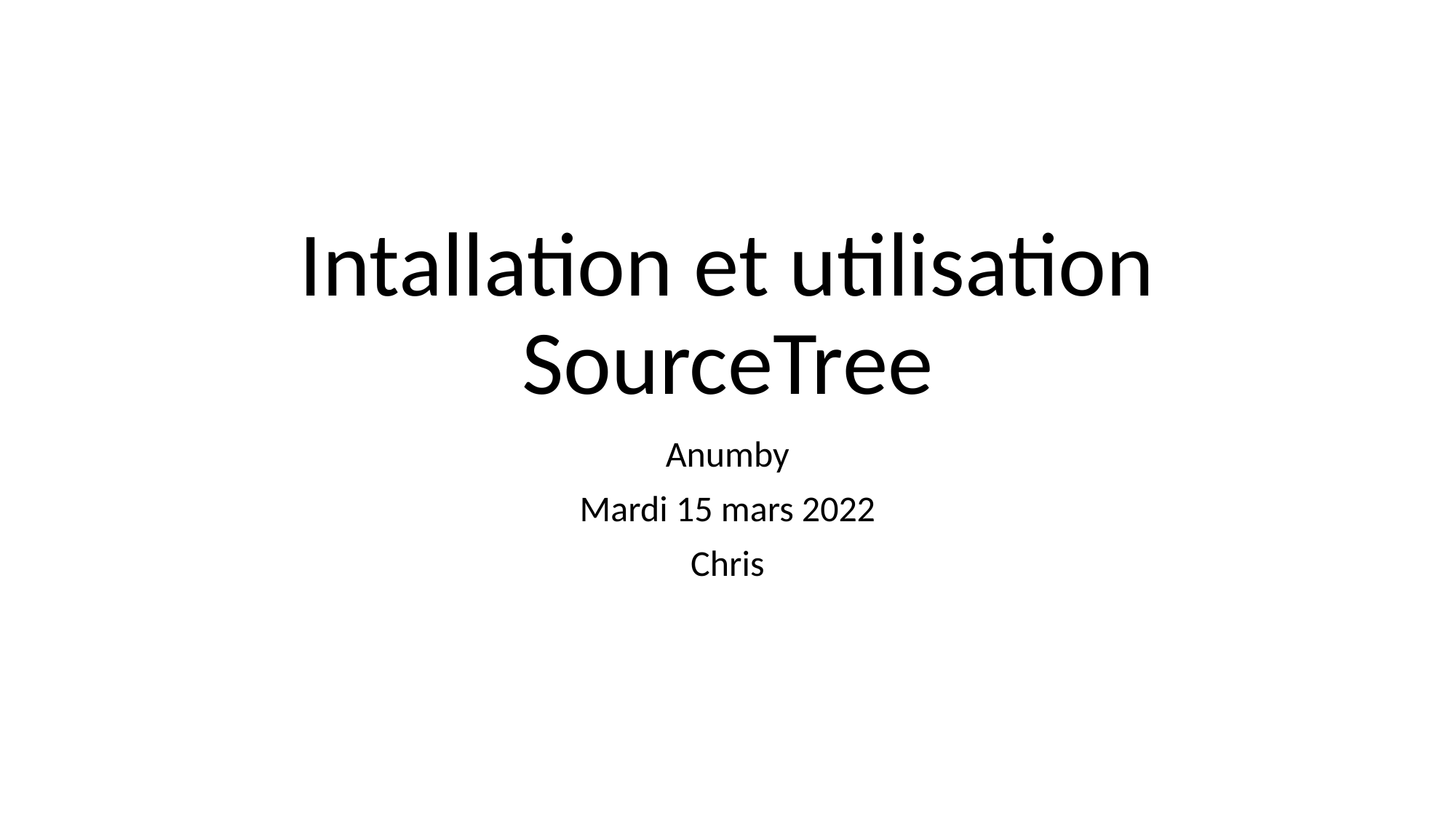

# Intallation et utilisation SourceTree
Anumby
Mardi 15 mars 2022
Chris